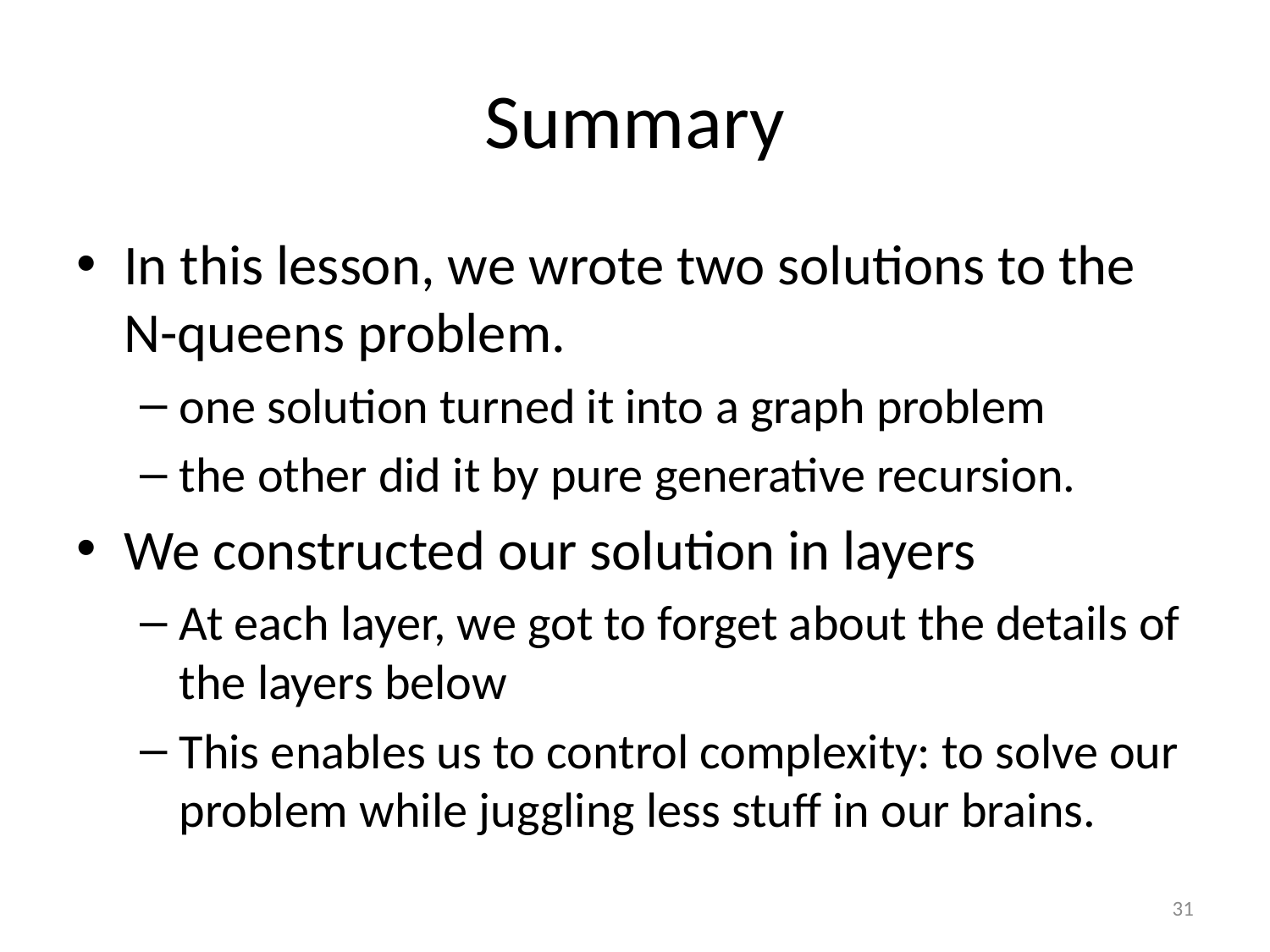

# Summary
In this lesson, we wrote two solutions to the N-queens problem.
one solution turned it into a graph problem
the other did it by pure generative recursion.
We constructed our solution in layers
At each layer, we got to forget about the details of the layers below
This enables us to control complexity: to solve our problem while juggling less stuff in our brains.
31